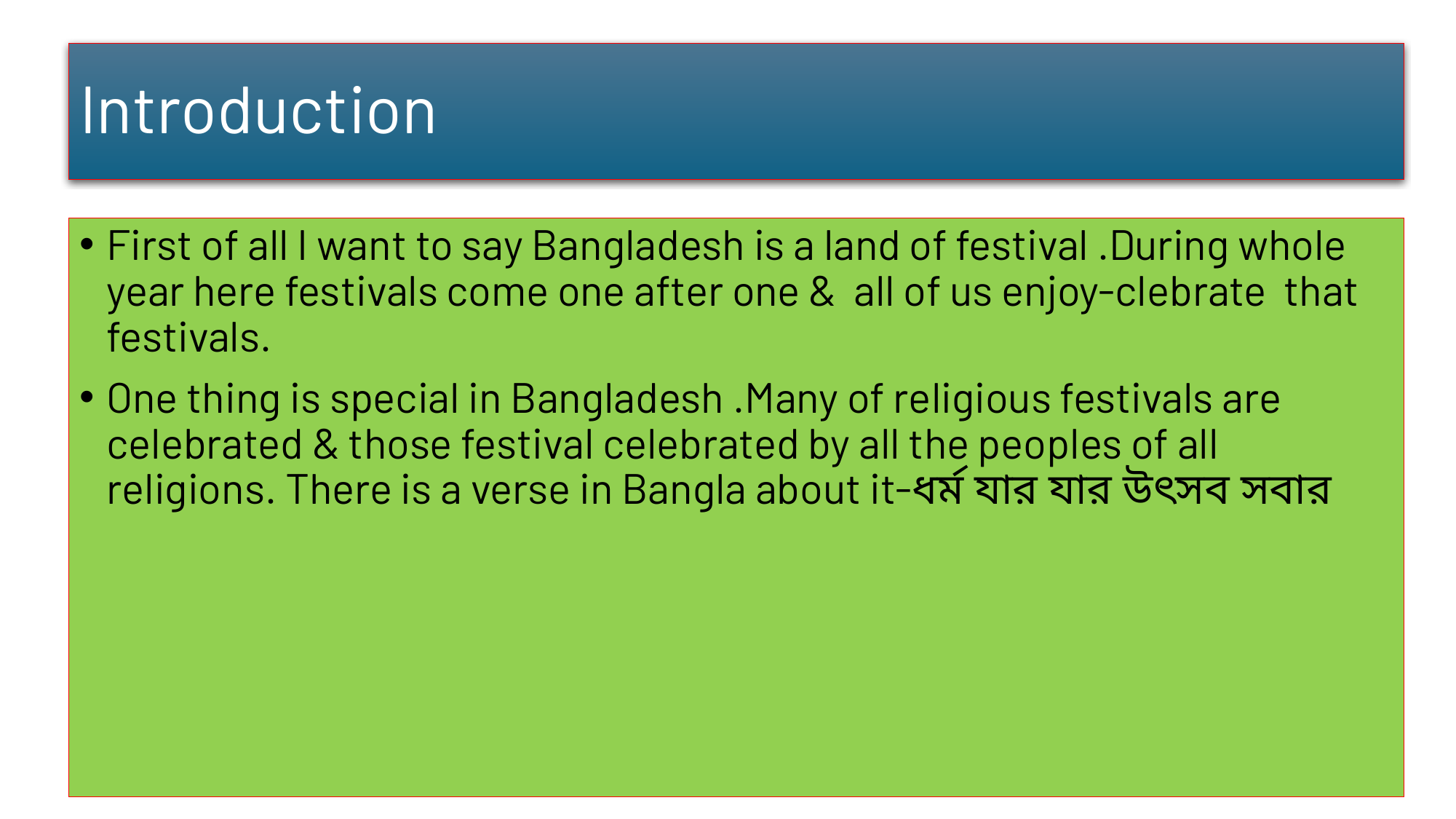

# Introduction
First of all I want to say Bangladesh is a land of festival .During whole year here festivals come one after one &  all of us enjoy-clebrate  that festivals.
One thing is special in Bangladesh .Many of religious festivals are celebrated & those festival celebrated by all the peoples of all religions. There is a verse in Bangla about it-ধর্ম যার যার উৎসব সবার